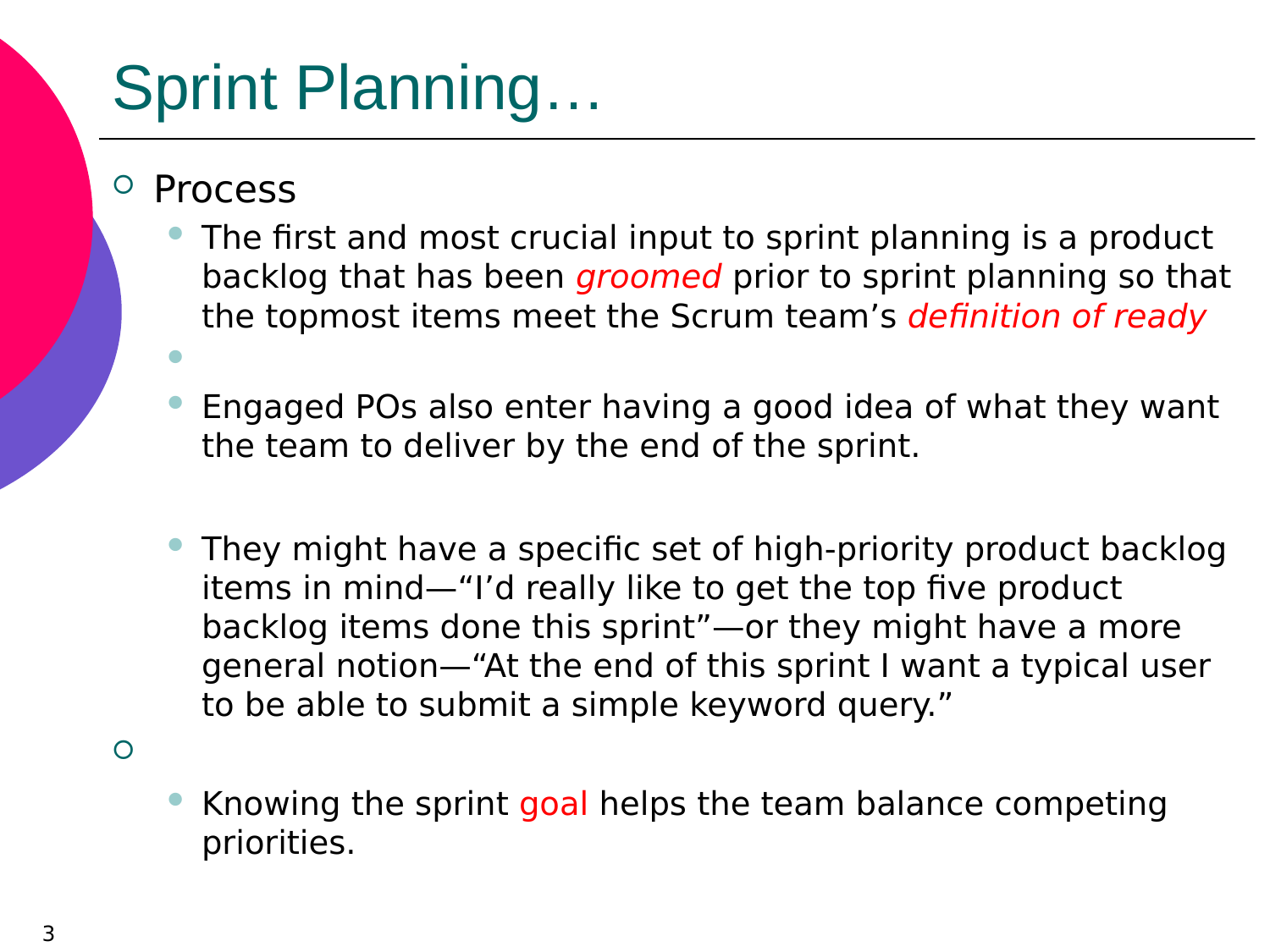

# Sprint Planning…
Process
The first and most crucial input to sprint planning is a product backlog that has been groomed prior to sprint planning so that the topmost items meet the Scrum team’s definition of ready

Engaged POs also enter having a good idea of what they want the team to deliver by the end of the sprint.

They might have a specific set of high-priority product backlog items in mind—“I’d really like to get the top five product backlog items done this sprint”—or they might have a more general notion—“At the end of this sprint I want a typical user to be able to submit a simple keyword query.”

Knowing the sprint goal helps the team balance competing priorities.

3